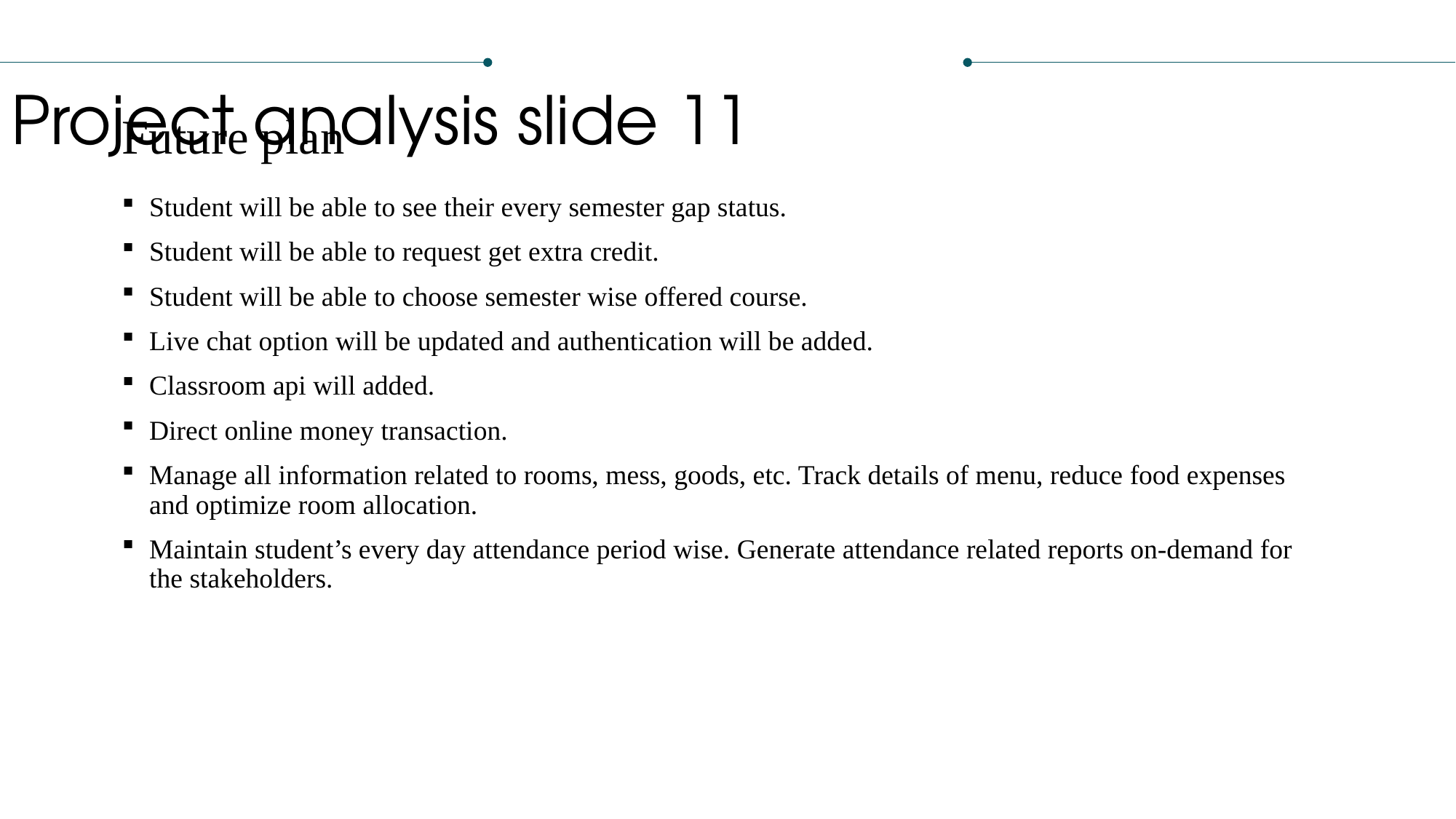

Project analysis slide 11
Future plan
Student will be able to see their every semester gap status.
Student will be able to request get extra credit.
Student will be able to choose semester wise offered course.
Live chat option will be updated and authentication will be added.
Classroom api will added.
Direct online money transaction.
Manage all information related to rooms, mess, goods, etc. Track details of menu, reduce food expenses and optimize room allocation.
Maintain student’s every day attendance period wise. Generate attendance related reports on-demand for the stakeholders.